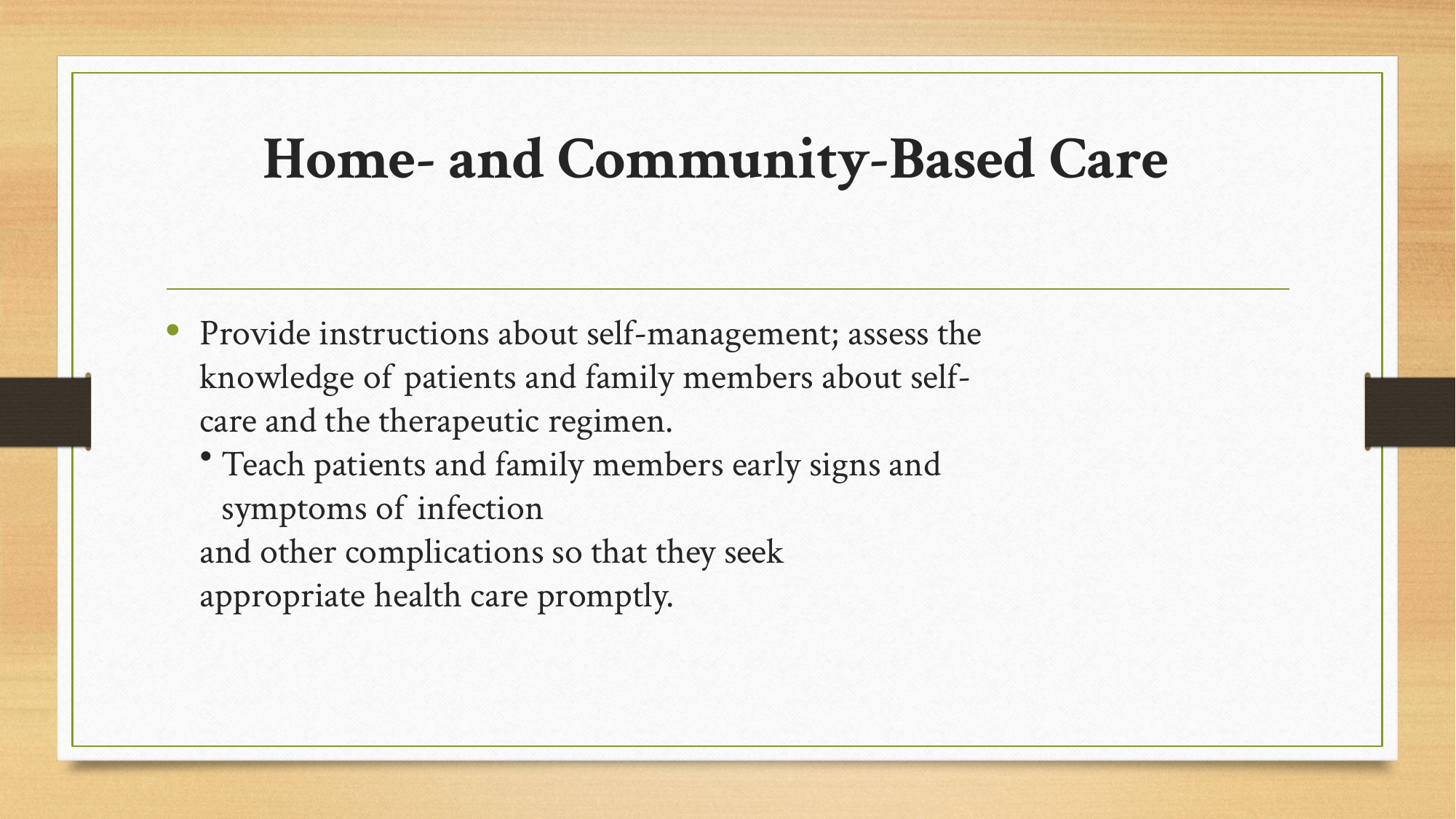

# Home- and Community-Based Care
Provide instructions about self-management; assess the knowledge of patients and family members about self-care and the therapeutic regimen.
Teach patients and family members early signs and symptoms of infection
and other complications so that they seek appropriate health care promptly.